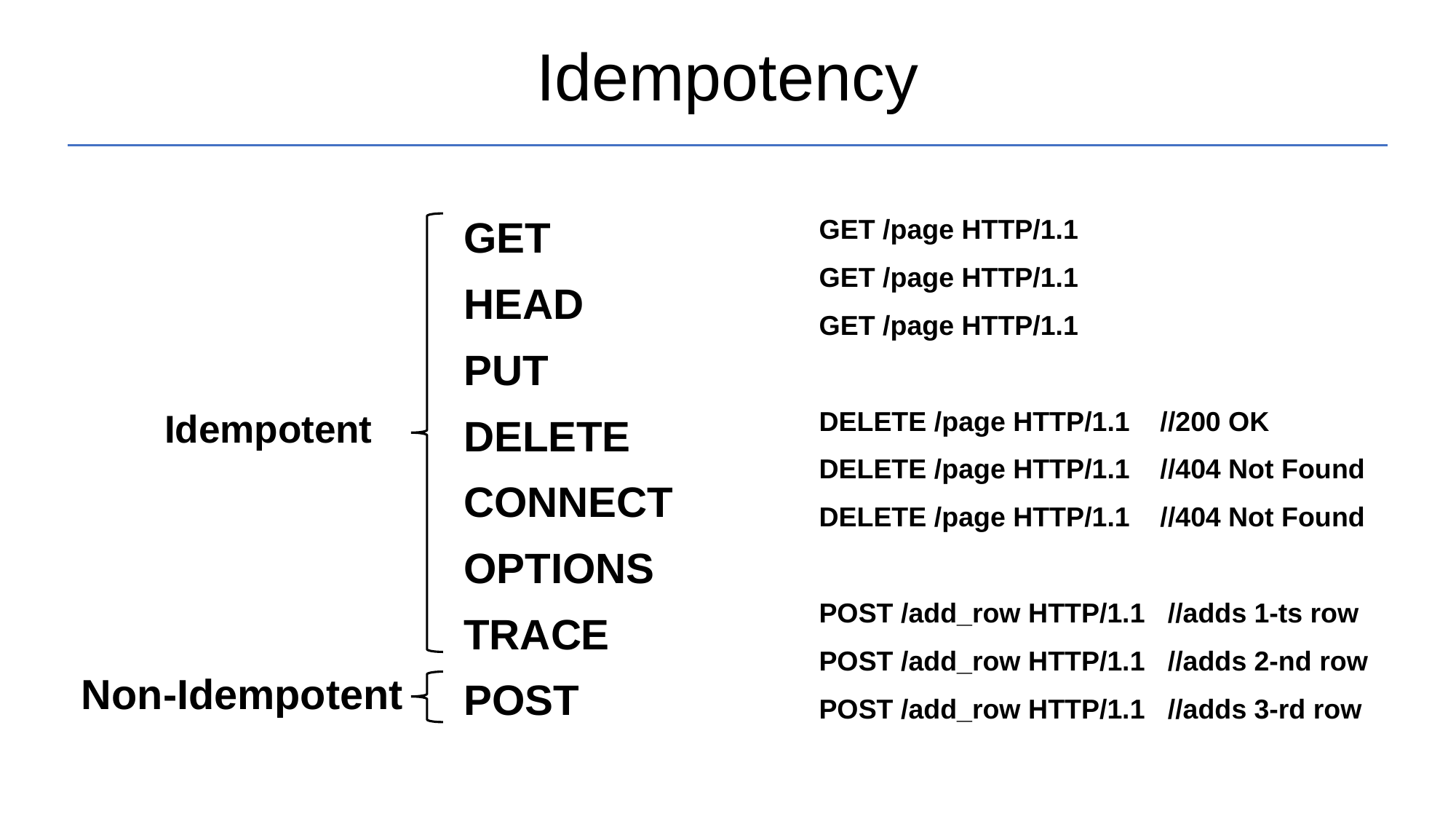

# Idempotency
GET
HEAD
PUT
DELETE
CONNECT
OPTIONS
TRACE
POST
GET /page HTTP/1.1
GET /page HTTP/1.1
GET /page HTTP/1.1

DELETE /page HTTP/1.1    //200 OK
DELETE /page HTTP/1.1    //404 Not Found
DELETE /page HTTP/1.1    //404 Not Found

POST /add_row HTTP/1.1   //adds 1-ts row
POST /add_row HTTP/1.1   //adds 2-nd row
POST /add_row HTTP/1.1   //adds 3-rd row

Idempotent
Non-Idempotent